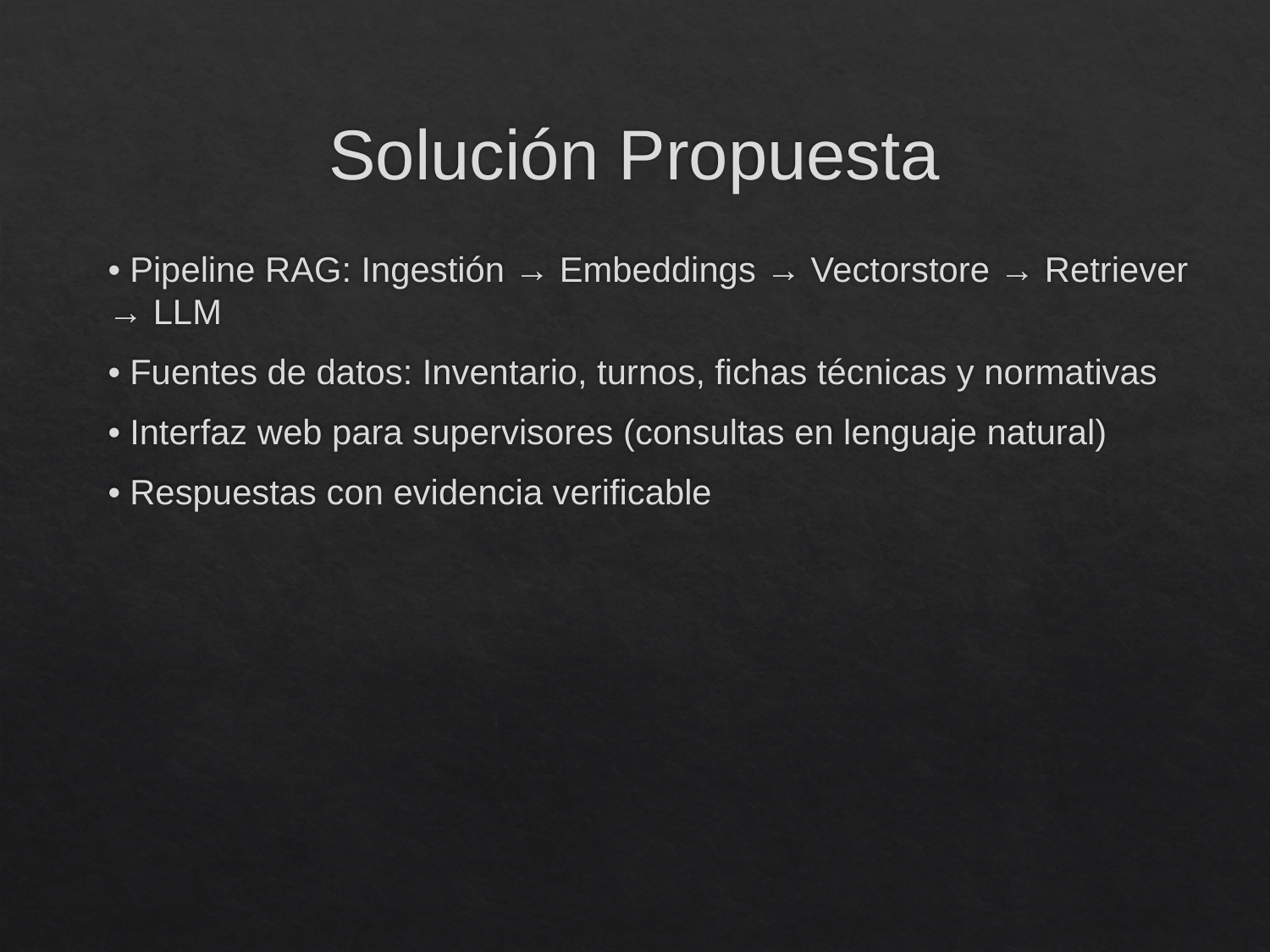

# Solución Propuesta
• Pipeline RAG: Ingestión → Embeddings → Vectorstore → Retriever → LLM
• Fuentes de datos: Inventario, turnos, fichas técnicas y normativas
• Interfaz web para supervisores (consultas en lenguaje natural)
• Respuestas con evidencia verificable